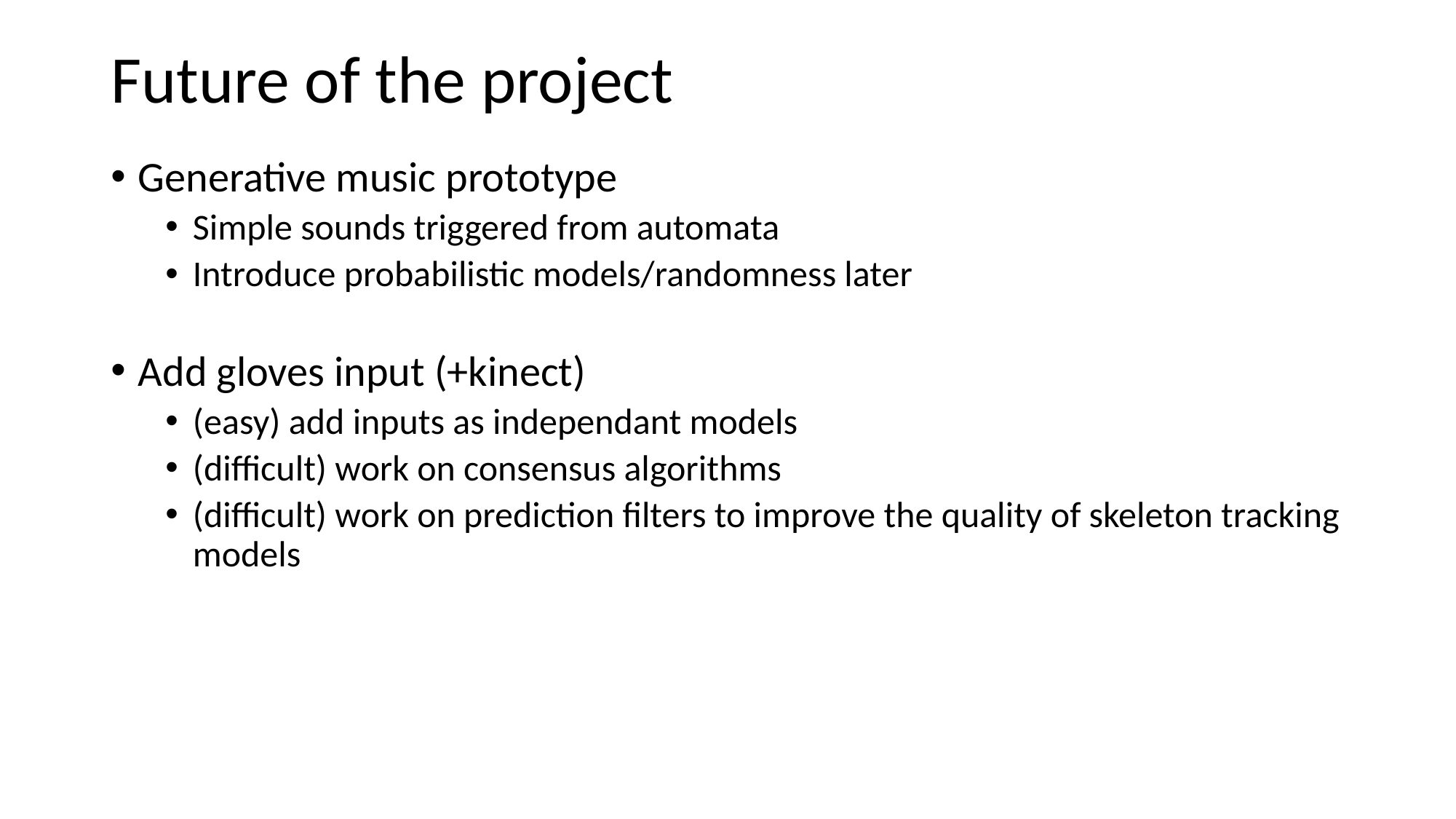

# Future of the project
Generative music prototype
Simple sounds triggered from automata
Introduce probabilistic models/randomness later
Add gloves input (+kinect)
(easy) add inputs as independant models
(difficult) work on consensus algorithms
(difficult) work on prediction filters to improve the quality of skeleton tracking models